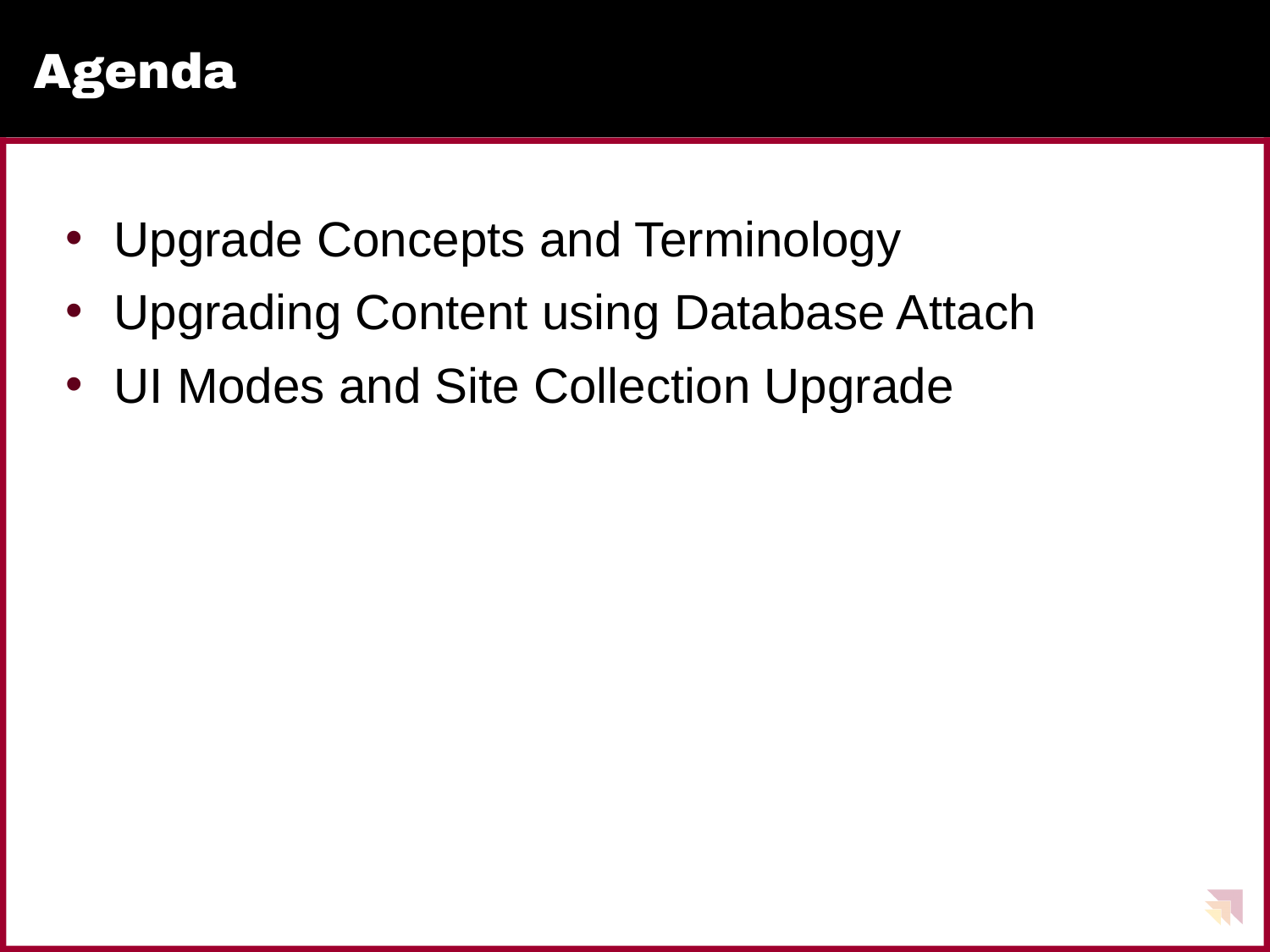

# Agenda
Upgrade Concepts and Terminology
Upgrading Content using Database Attach
UI Modes and Site Collection Upgrade